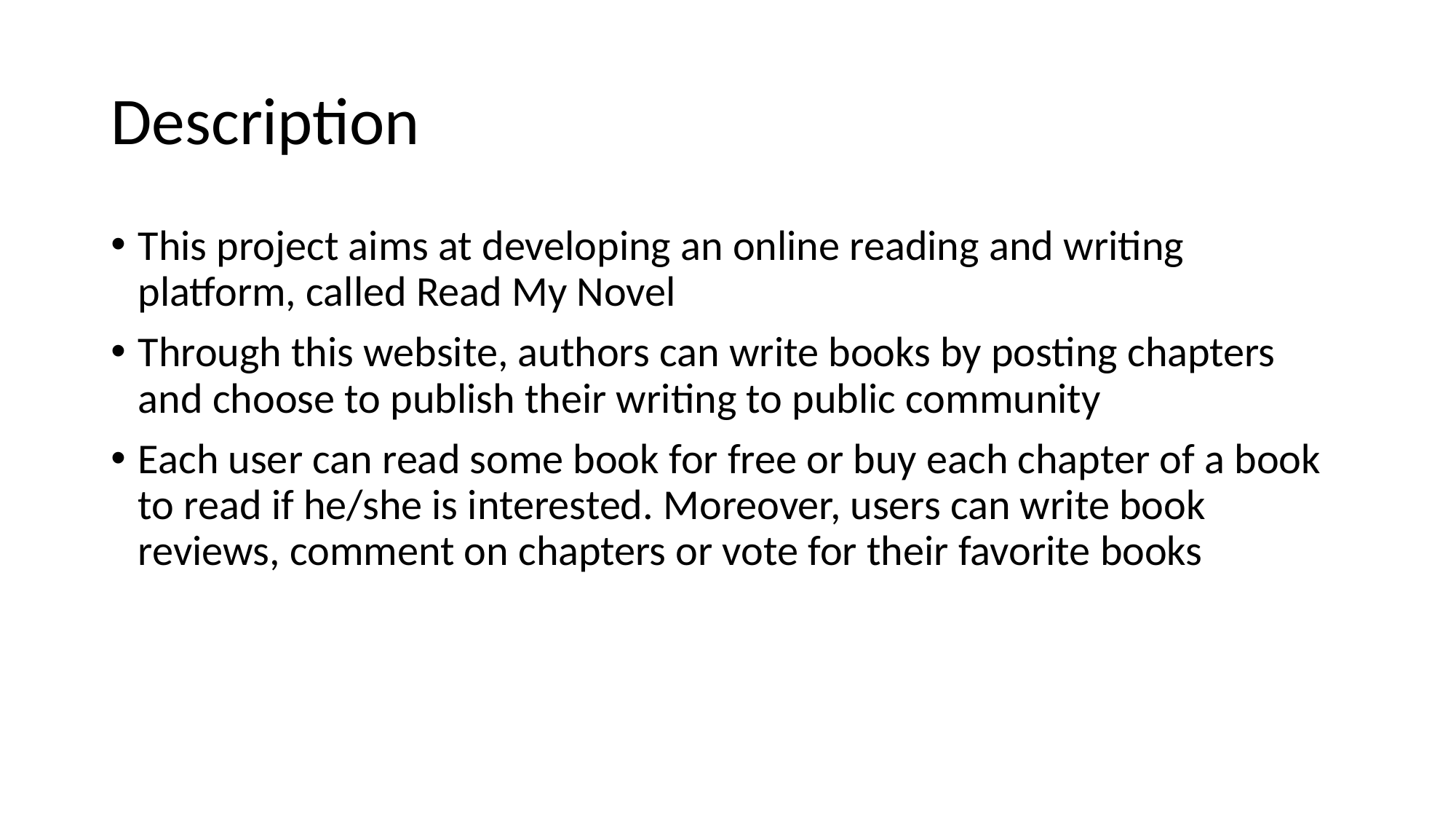

# Description
This project aims at developing an online reading and writing platform, called Read My Novel
Through this website, authors can write books by posting chapters and choose to publish their writing to public community
Each user can read some book for free or buy each chapter of a book to read if he/she is interested. Moreover, users can write book reviews, comment on chapters or vote for their favorite books